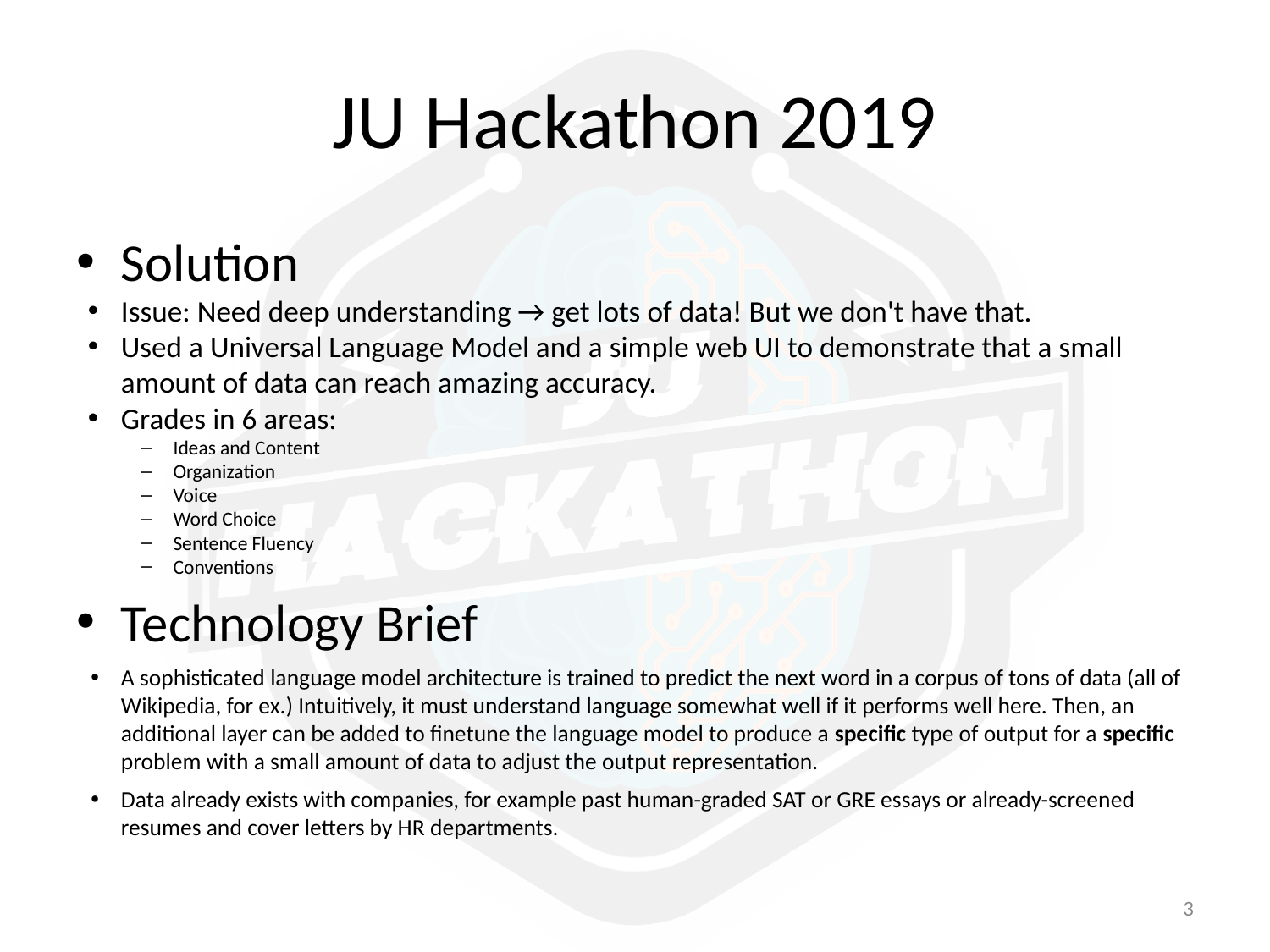

# JU Hackathon 2019
Solution
Issue: Need deep understanding → get lots of data! But we don't have that.
Used a Universal Language Model and a simple web UI to demonstrate that a small amount of data can reach amazing accuracy.
Grades in 6 areas:
Ideas and Content
Organization
Voice
Word Choice
Sentence Fluency
Conventions
Technology Brief
A sophisticated language model architecture is trained to predict the next word in a corpus of tons of data (all of Wikipedia, for ex.) Intuitively, it must understand language somewhat well if it performs well here. Then, an additional layer can be added to finetune the language model to produce a specific type of output for a specific problem with a small amount of data to adjust the output representation.
Data already exists with companies, for example past human-graded SAT or GRE essays or already-screened resumes and cover letters by HR departments.

3